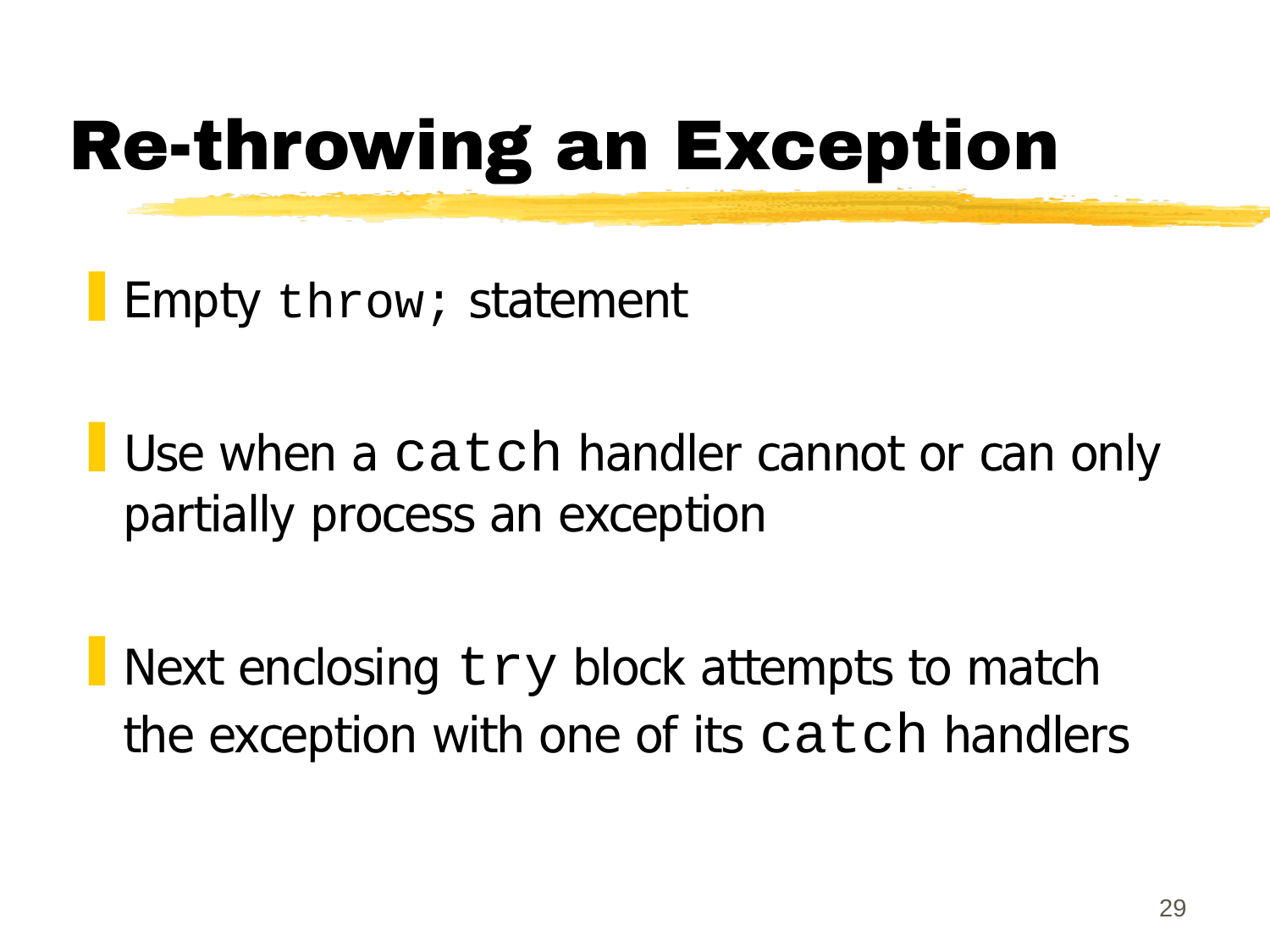

# Re-throwing an Exception
Empty throw; statement

Use when a catch handler cannot or can only partially process an exception

Next enclosing try block attempts to match the exception with one of its catch handlers
29